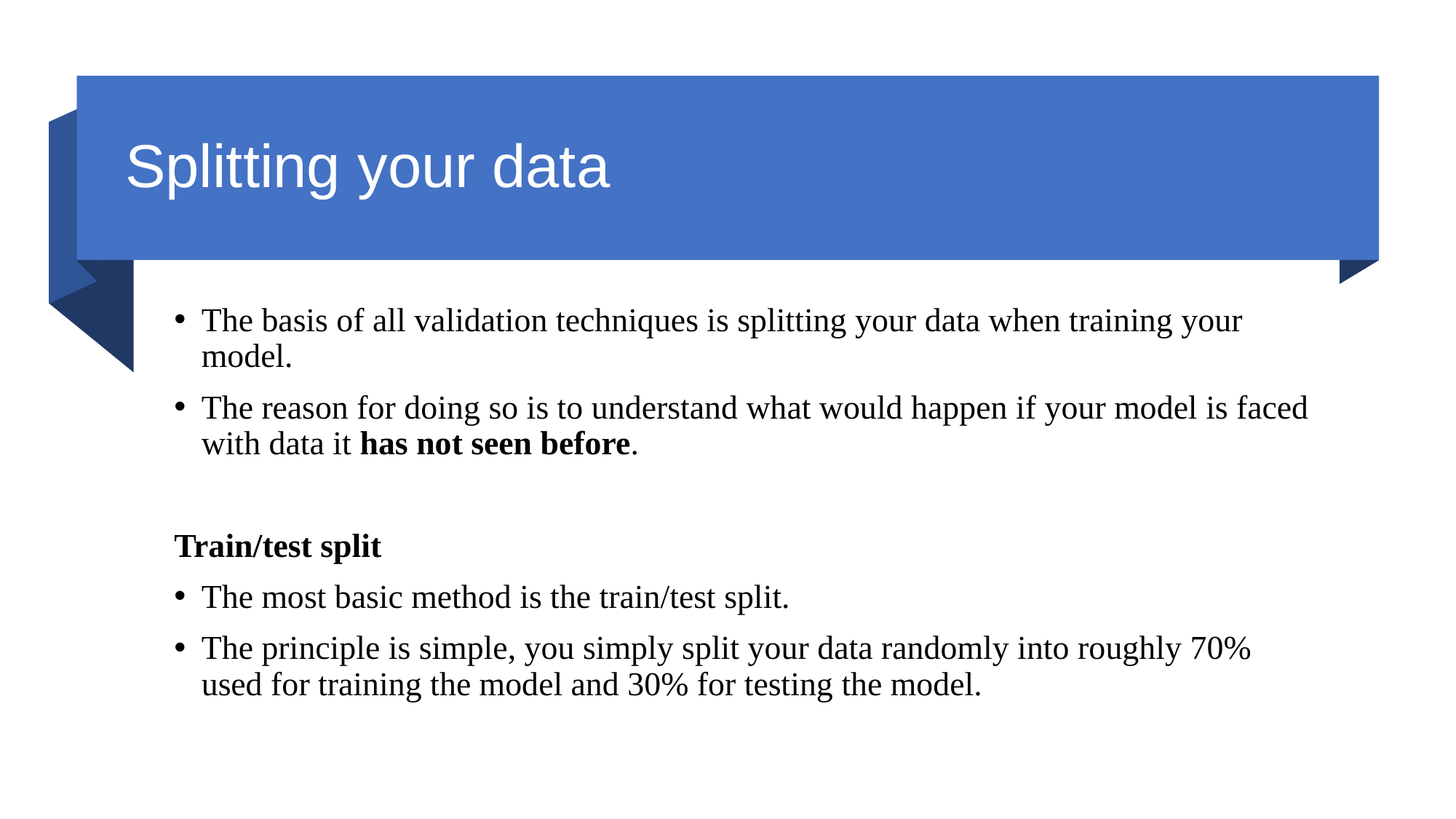

# Splitting your data

The basis of all validation techniques is splitting your data when training your model.
The reason for doing so is to understand what would happen if your model is faced with data it has not seen before.

Train/test split
The most basic method is the train/test split.
The principle is simple, you simply split your data randomly into roughly 70% used for training the model and 30% for testing the model.